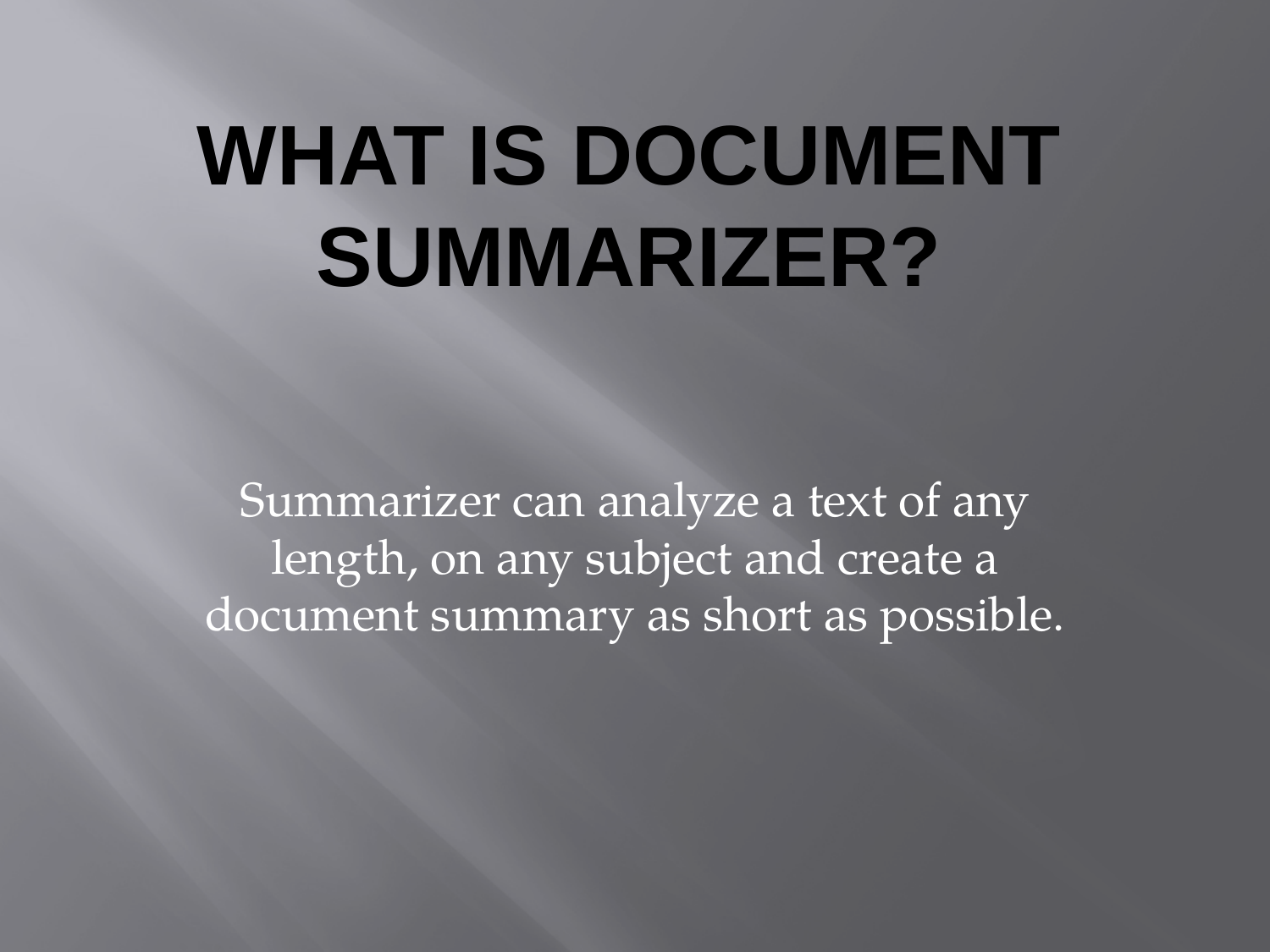

# WHAT IS DOCUMENT SUMMARIZER?
Summarizer can analyze a text of any length, on any subject and create a document summary as short as possible.